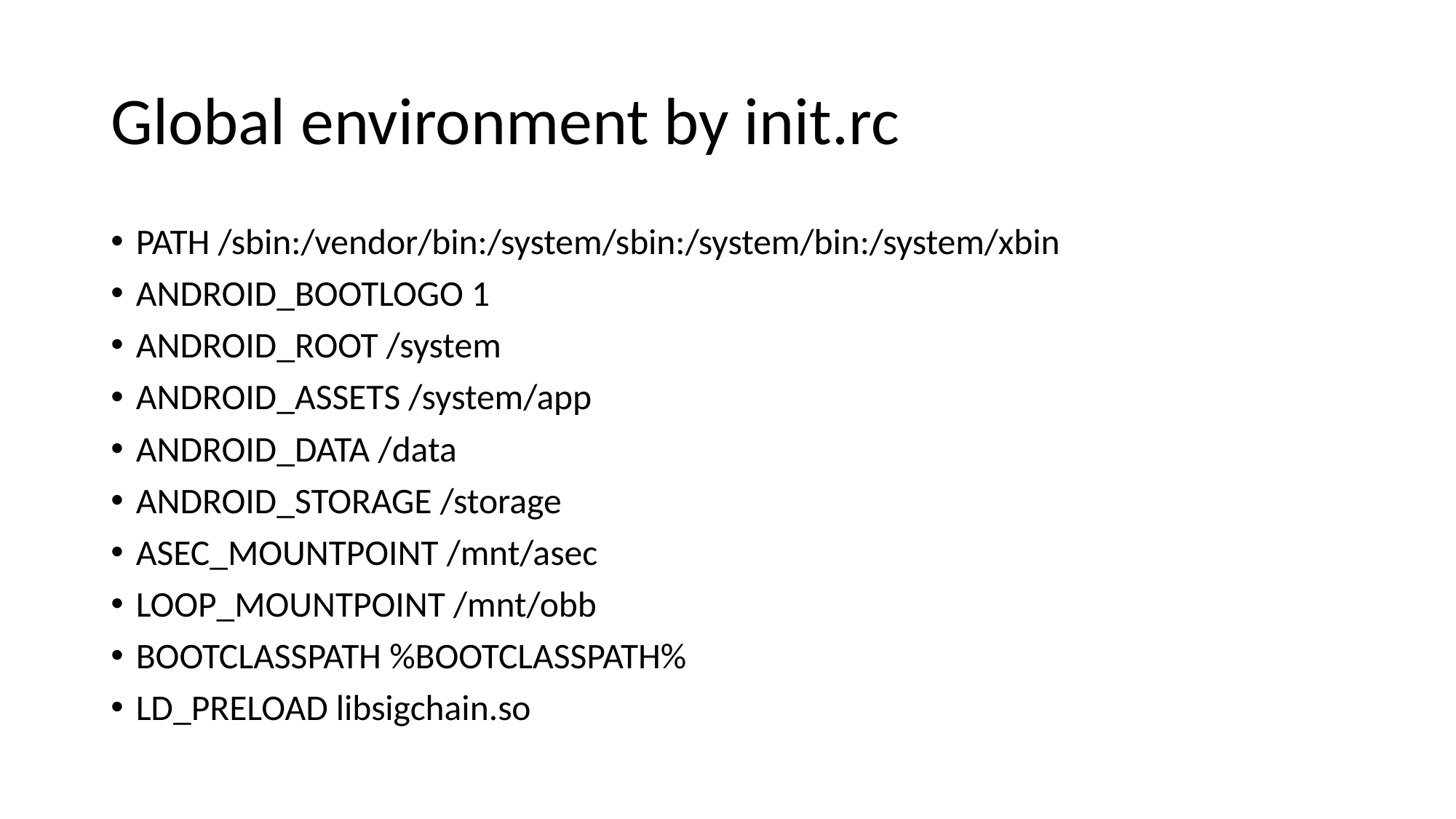

# Global environment by init.rc
PATH /sbin:/vendor/bin:/system/sbin:/system/bin:/system/xbin
ANDROID_BOOTLOGO 1
ANDROID_ROOT /system
ANDROID_ASSETS /system/app
ANDROID_DATA /data
ANDROID_STORAGE /storage
ASEC_MOUNTPOINT /mnt/asec
LOOP_MOUNTPOINT /mnt/obb
BOOTCLASSPATH %BOOTCLASSPATH%
LD_PRELOAD libsigchain.so